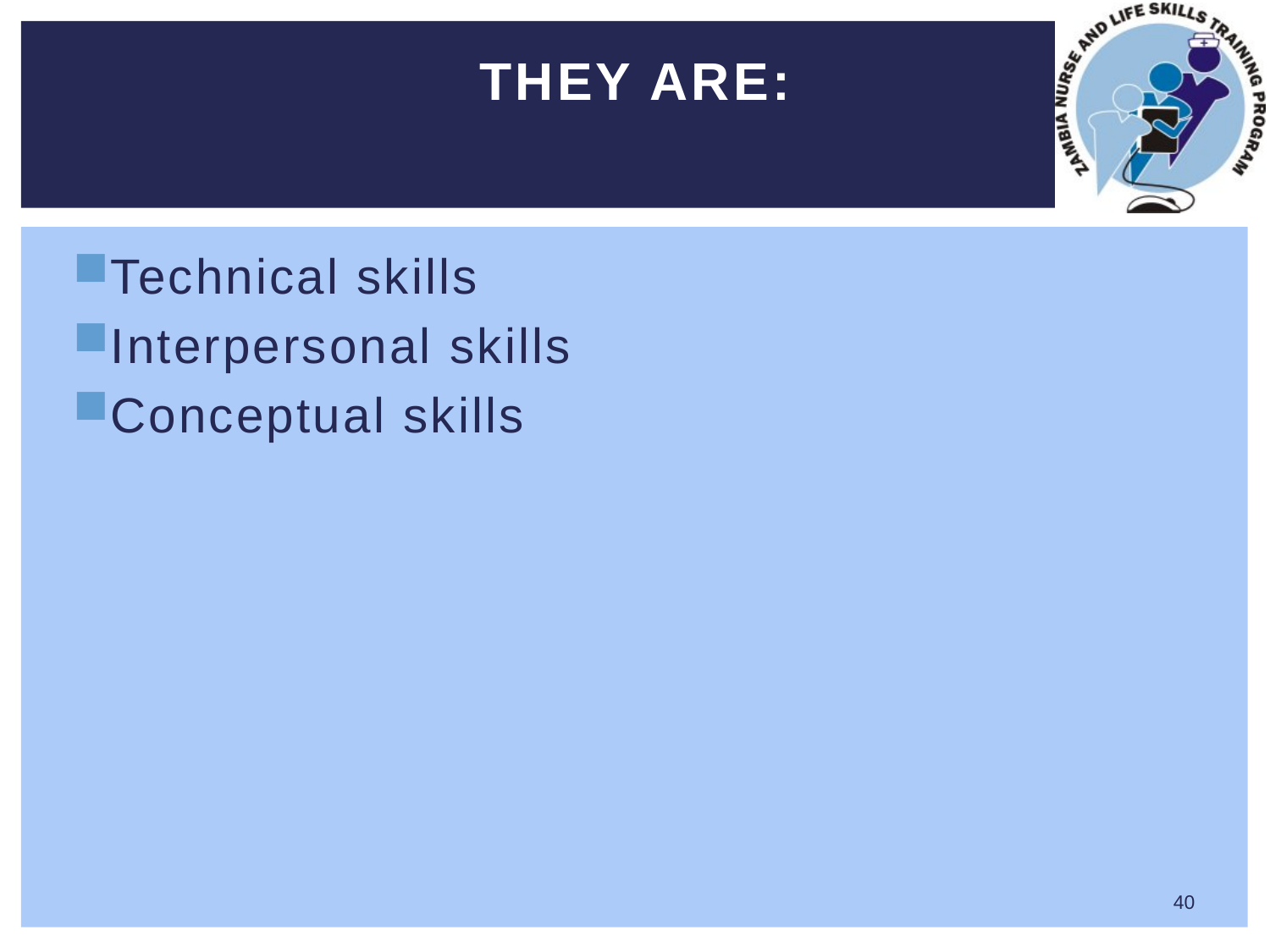

# They are:
Technical skills
Interpersonal skills
Conceptual skills

40